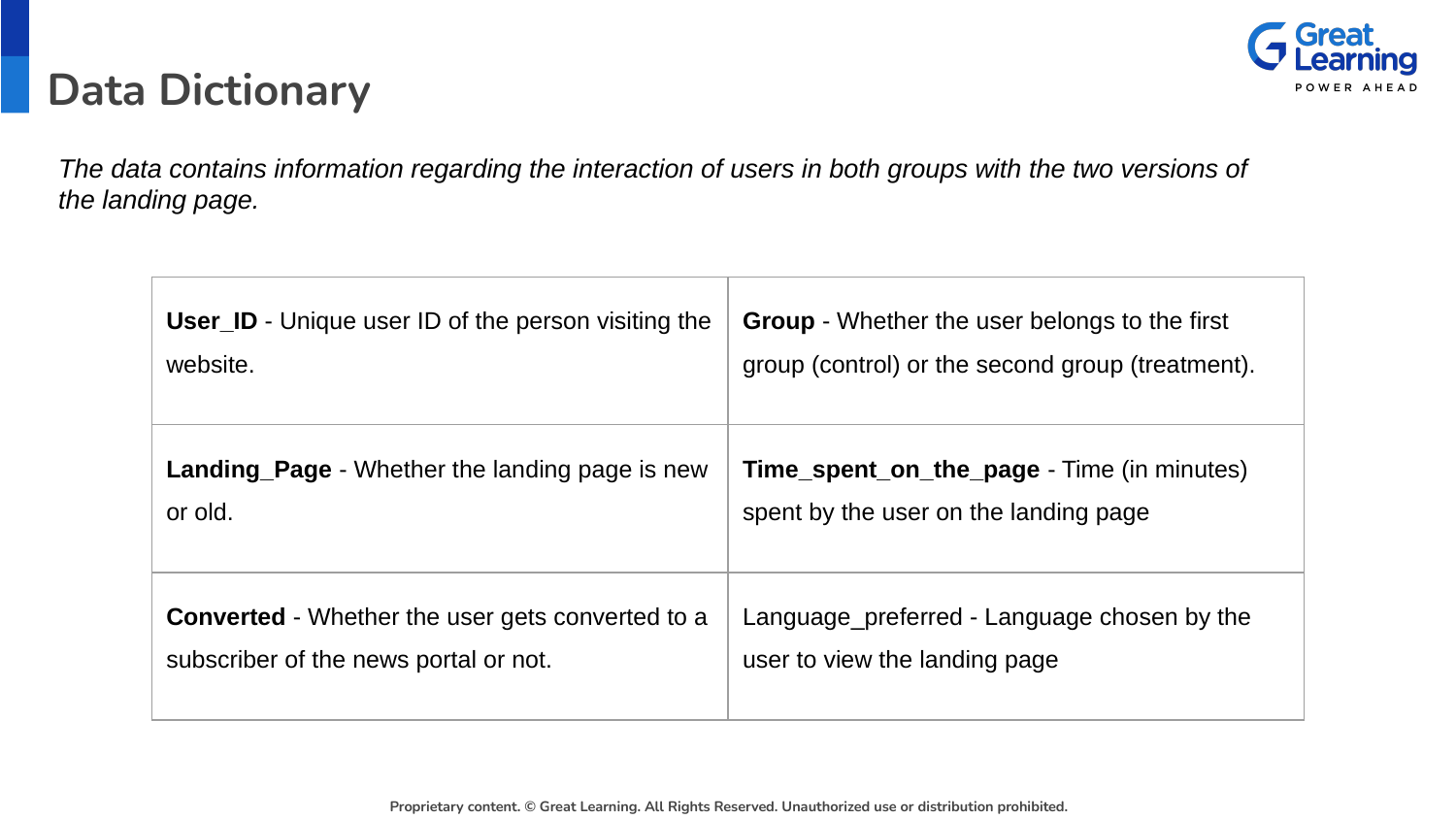

# Data Dictionary
The data contains information regarding the interaction of users in both groups with the two versions of the landing page.
| User\_ID - Unique user ID of the person visiting the website. | Group - Whether the user belongs to the first group (control) or the second group (treatment). |
| --- | --- |
| Landing\_Page - Whether the landing page is new or old. | Time\_spent\_on\_the\_page - Time (in minutes) spent by the user on the landing page |
| Converted - Whether the user gets converted to a subscriber of the news portal or not. | Language\_preferred - Language chosen by the user to view the landing page |